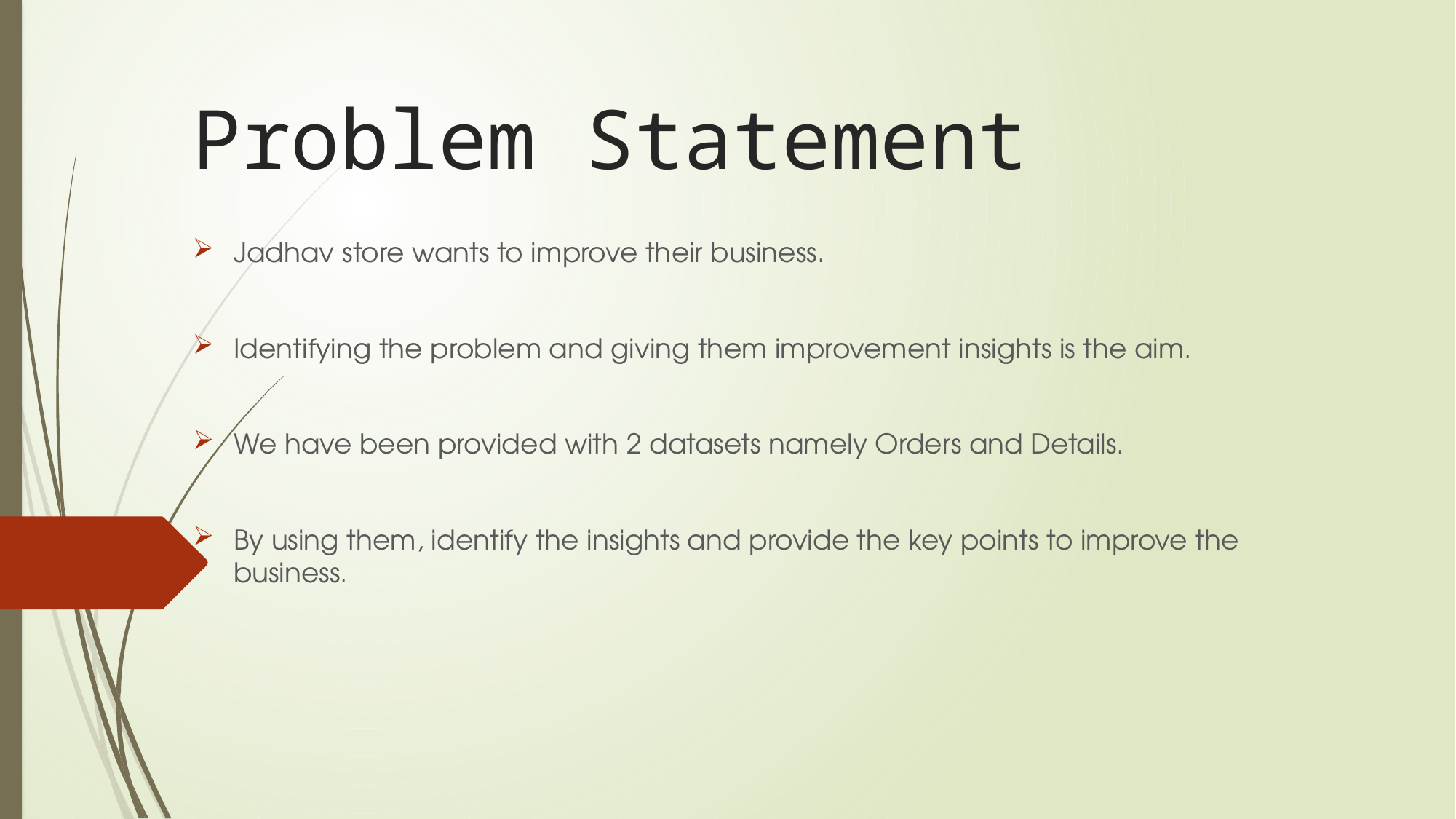

# Problem Statement
Jadhav store wants to improve their business.

Identifying the problem and giving them improvement insights is the aim.

We have been provided with 2 datasets namely Orders and Details.

By using them, identify the insights and provide the key points to improve the business.